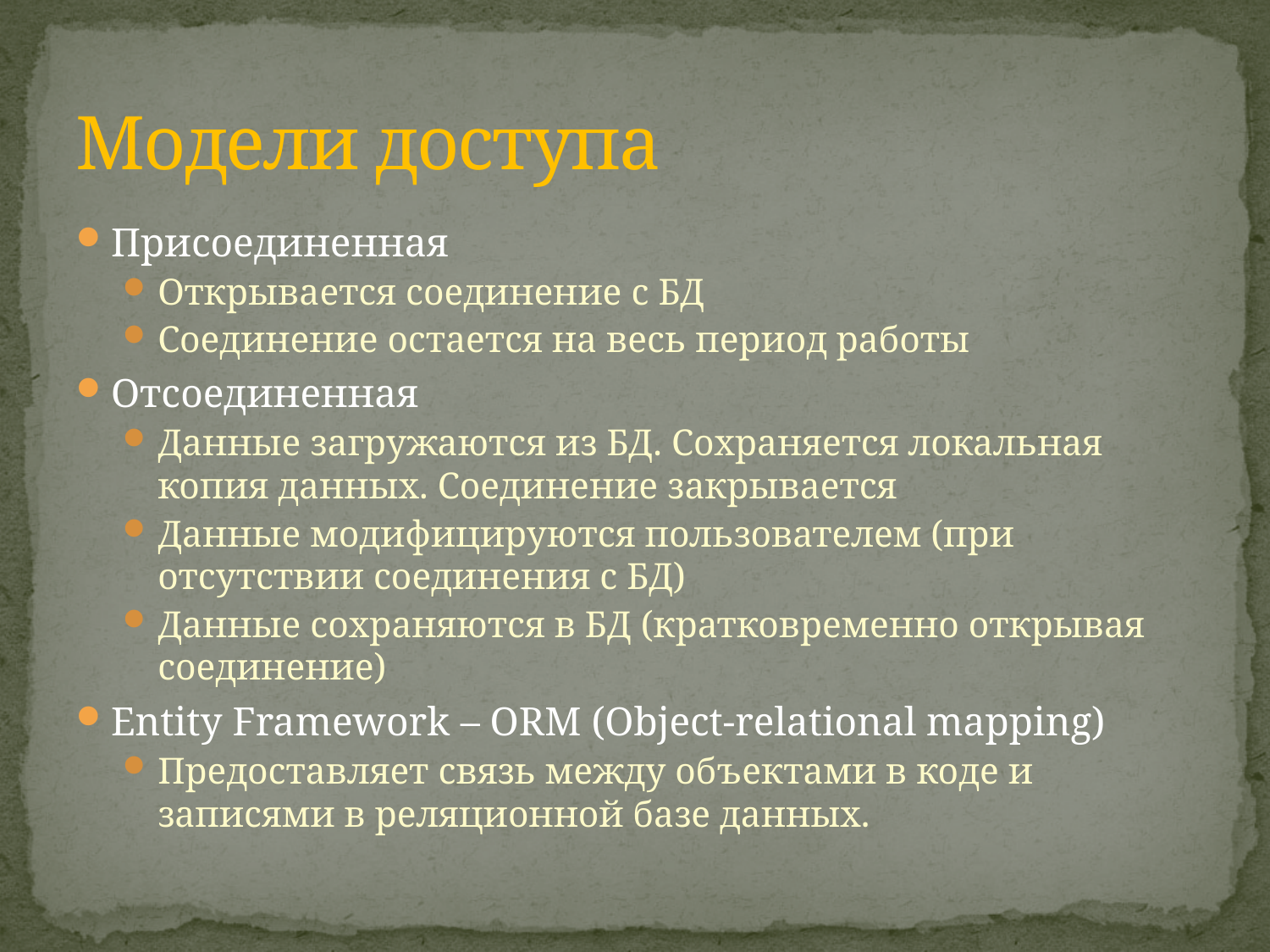

# Модели доступа
Присоединенная
Открывается соединение с БД
Соединение остается на весь период работы
Отсоединенная
Данные загружаются из БД. Сохраняется локальная копия данных. Соединение закрывается
Данные модифицируются пользователем (при отсутствии соединения с БД)
Данные сохраняются в БД (кратковременно открывая соединение)
Entity Framework – ORM (Object-relational mapping)
Предоставляет связь между объектами в коде и записями в реляционной базе данных.